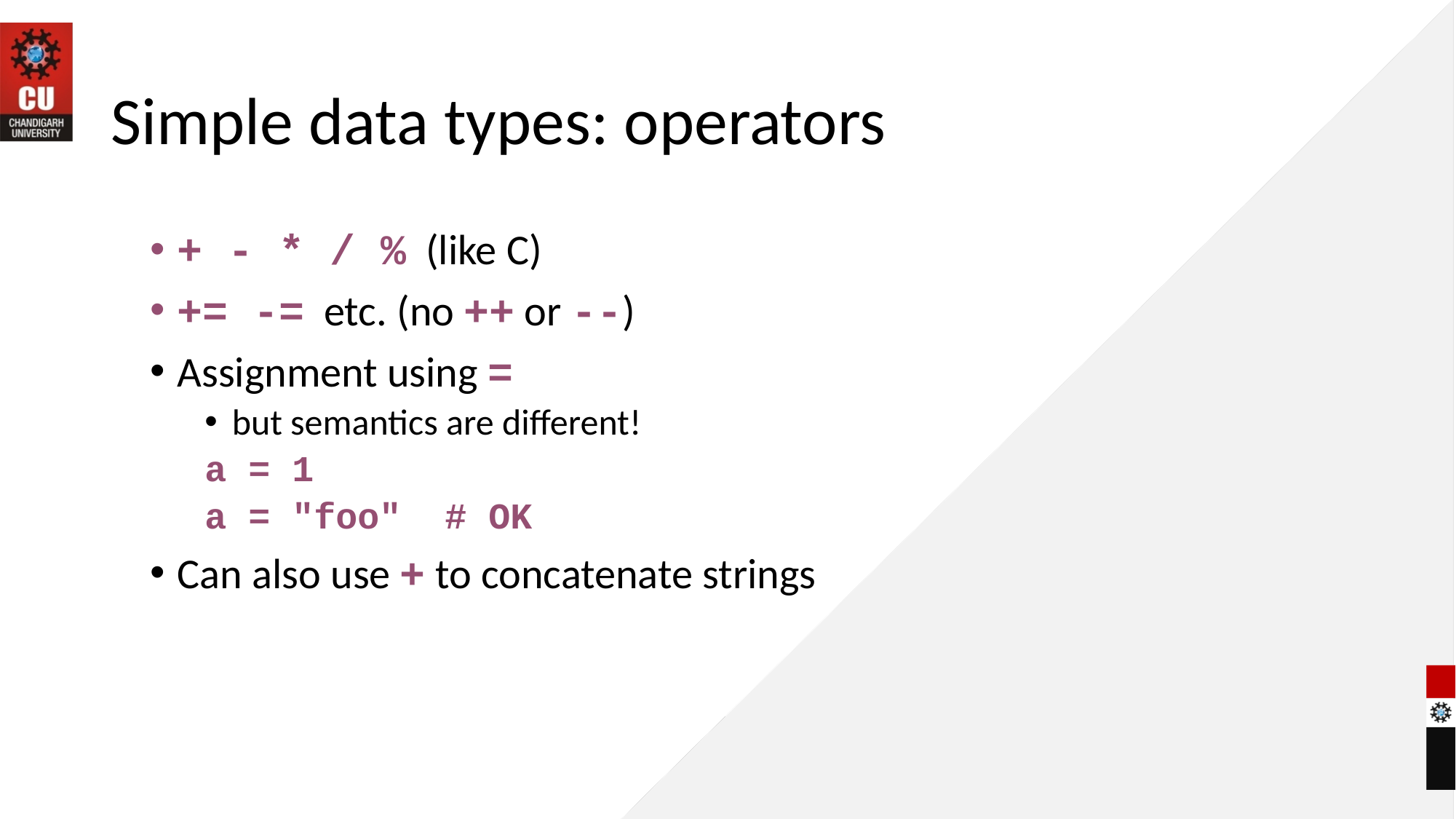

# Simple data types: operators
+ - * / %  (like C)
+= -=  etc. (no ++ or --)
Assignment using =
but semantics are different!
a = 1
a = "foo"  # OK
Can also use + to concatenate strings